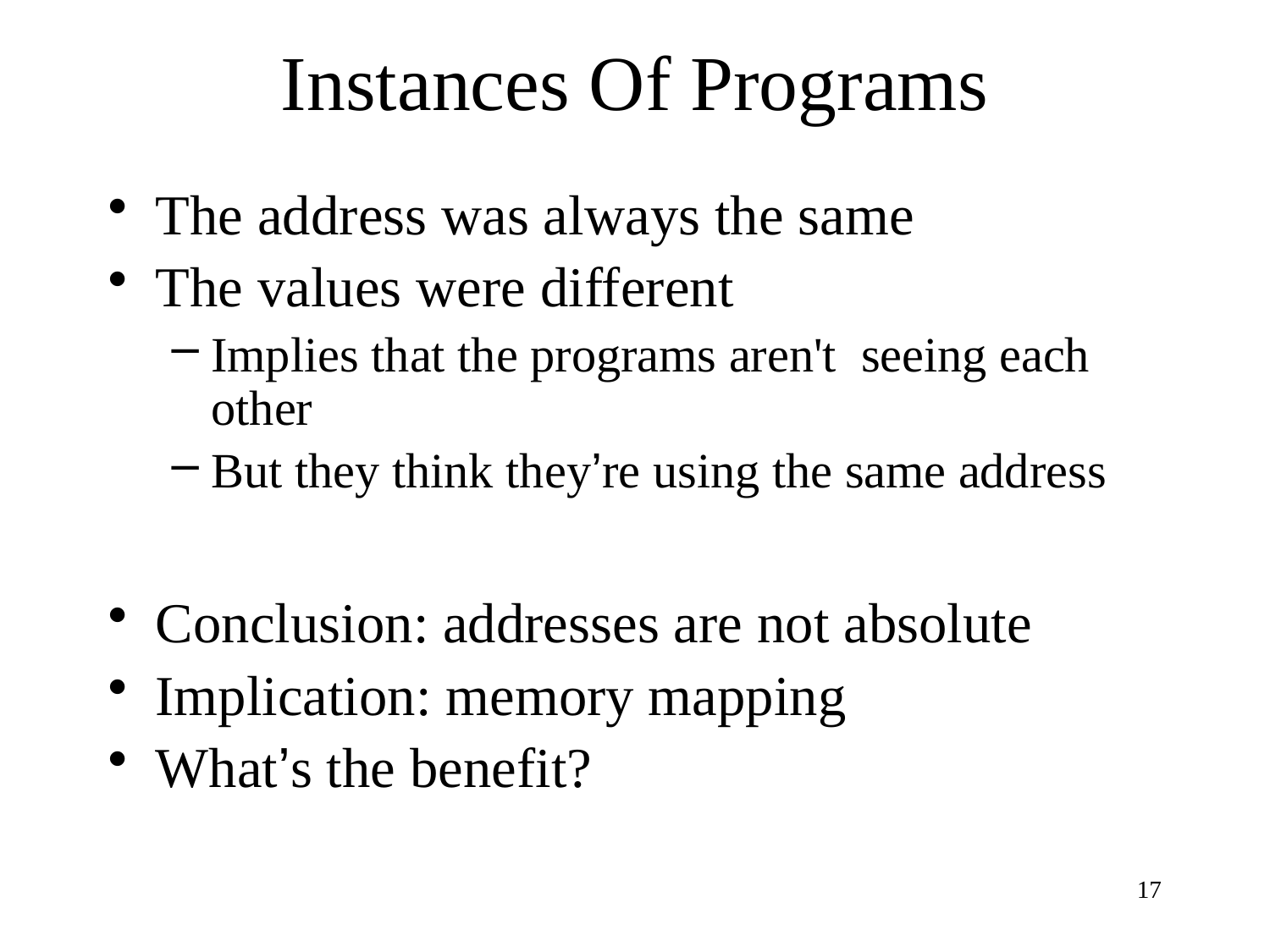

# Instances Of Programs
The address was always the same
The values were different
Implies that the programs aren't  seeing each other
But they think they’re using the same address

Conclusion: addresses are not absolute
Implication: memory mapping
What’s the benefit?
17